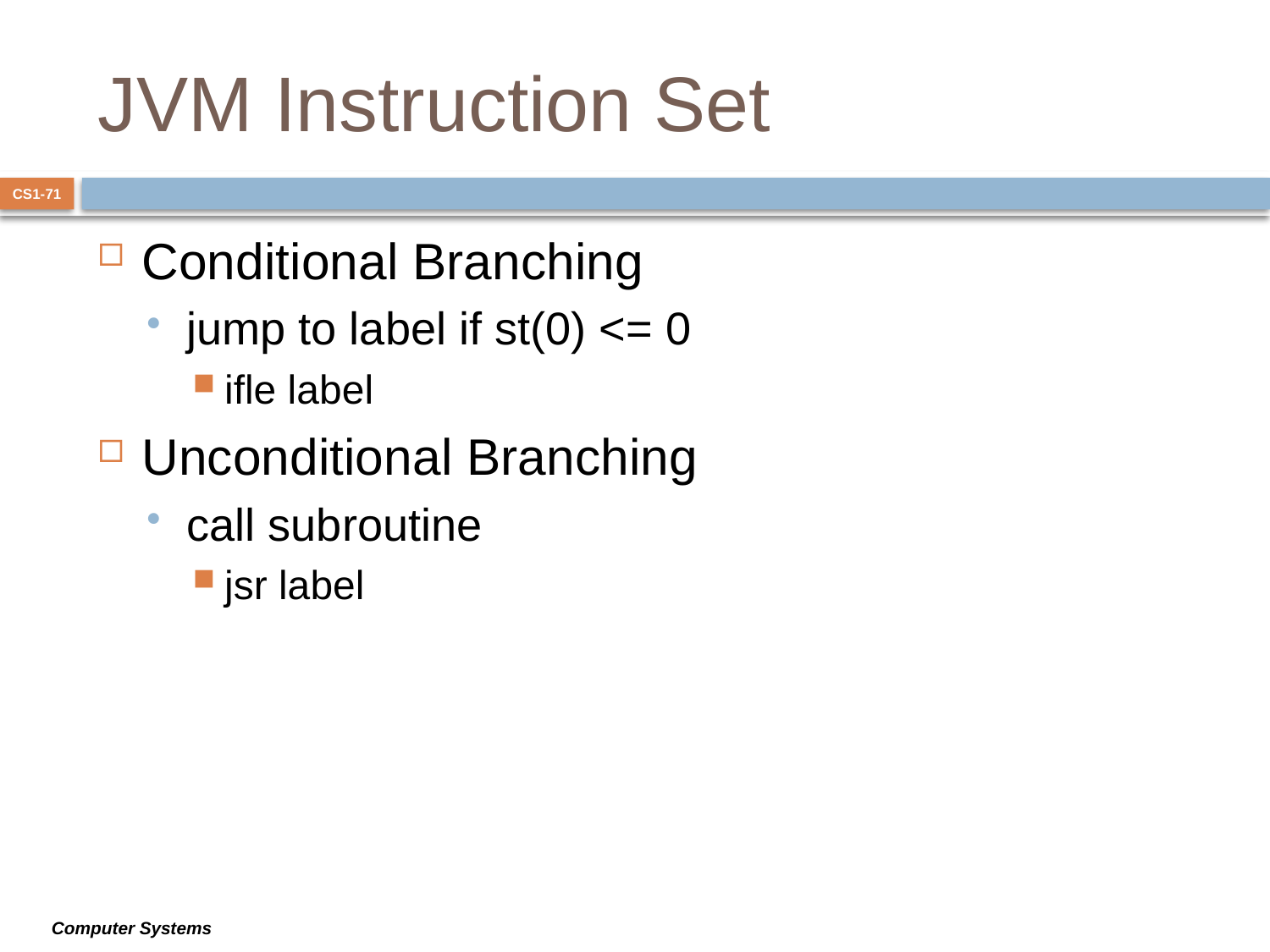

# JVM Instruction Set
CS1-71
Conditional Branching
jump to label if st(0) <= 0
ifle label
Unconditional Branching
call subroutine
jsr label